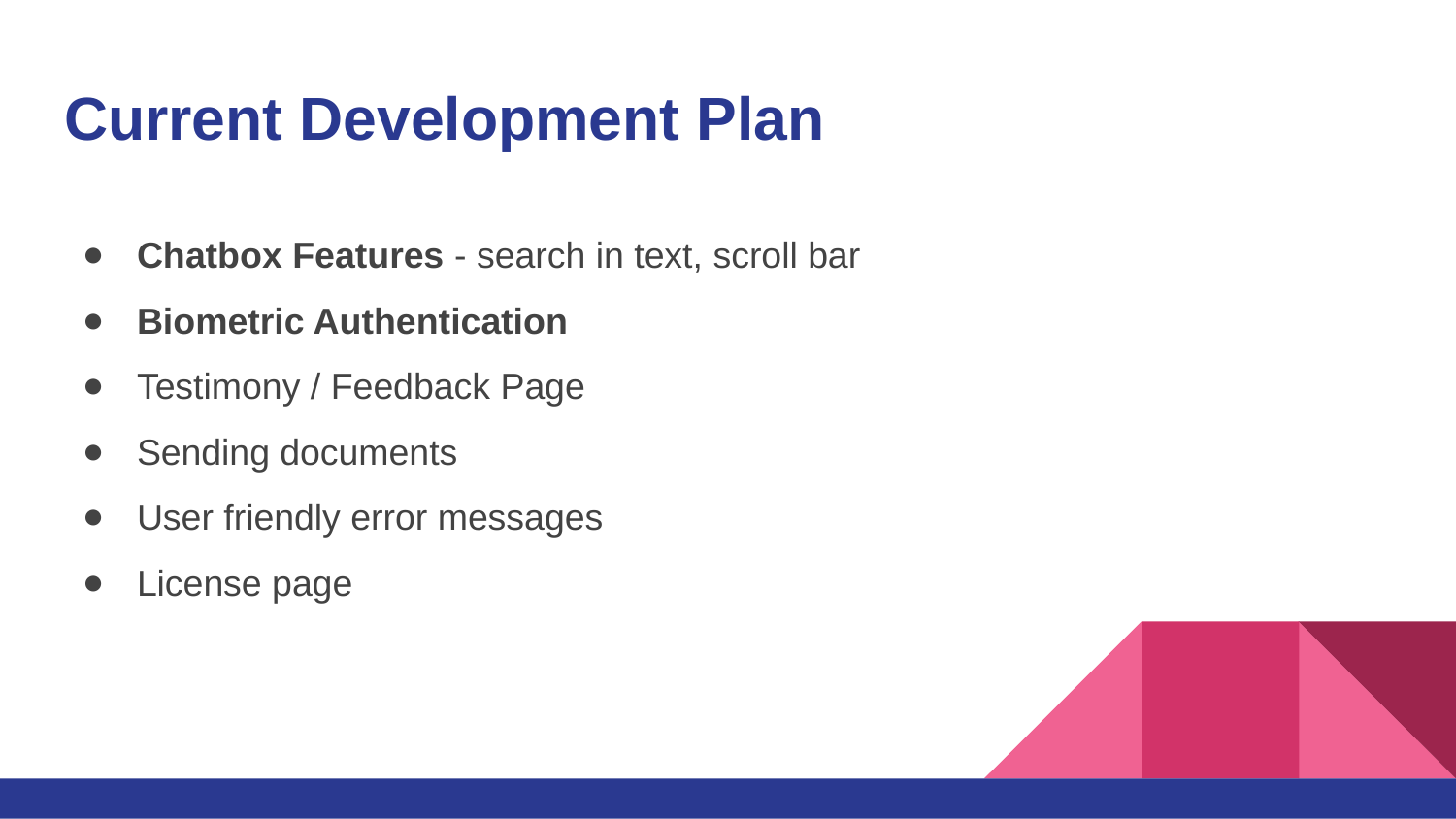

# Current Development Plan
Chatbox Features - search in text, scroll bar
Biometric Authentication
Testimony / Feedback Page
Sending documents
User friendly error messages
License page